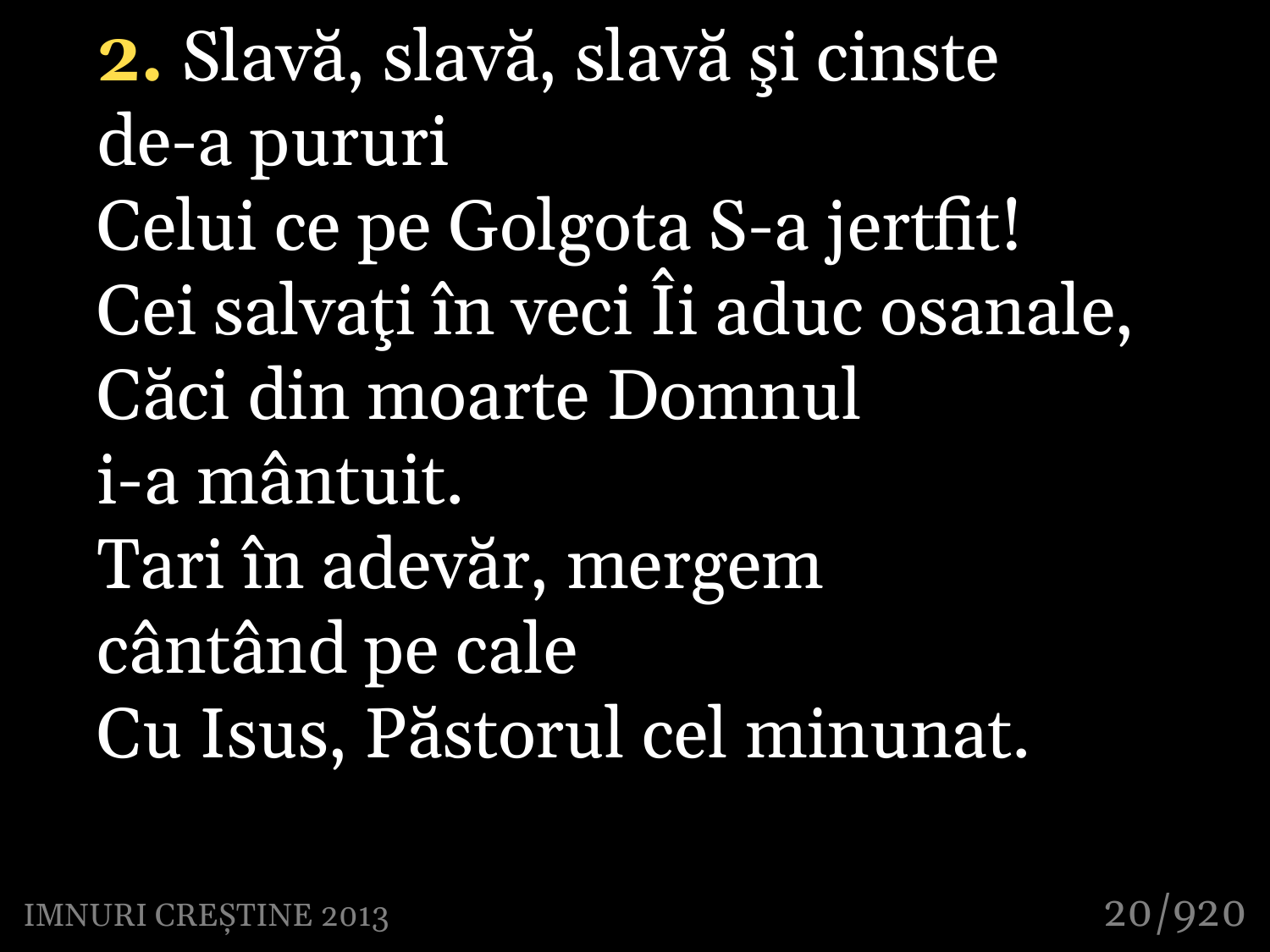

2. Slavă, slavă, slavă şi cinste
de-a pururi
Celui ce pe Golgota S-a jertfit!
Cei salvaţi în veci Îi aduc osanale,
Căci din moarte Domnul
i-a mântuit.
Tari în adevăr, mergem
cântând pe cale
Cu Isus, Păstorul cel minunat.
20/920
IMNURI CREȘTINE 2013